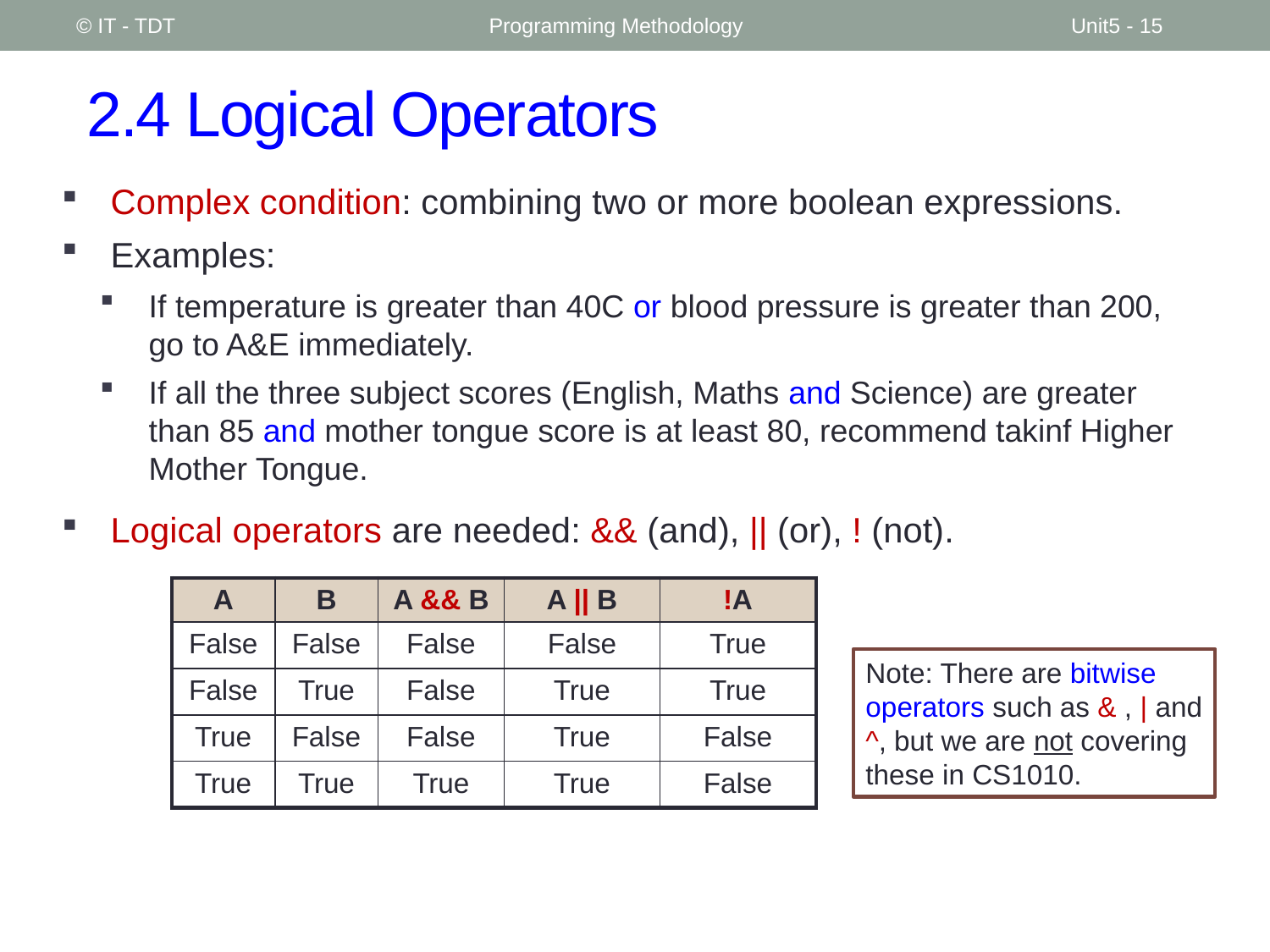

© IT - TDT
Programming Methodology
Unit5 - 15
# 2.4 Logical Operators
Complex condition: combining two or more boolean expressions.
Examples:
If temperature is greater than 40C or blood pressure is greater than 200, go to A&E immediately.
If all the three subject scores (English, Maths and Science) are greater than 85 and mother tongue score is at least 80, recommend takinf Higher Mother Tongue.
Logical operators are needed: && (and), || (or), ! (not).
| A | B | A && B | A || B | !A |
| --- | --- | --- | --- | --- |
| False | False | False | False | True |
| False | True | False | True | True |
| True | False | False | True | False |
| True | True | True | True | False |
Note: There are bitwise operators such as & , | and ^, but we are not covering these in CS1010.